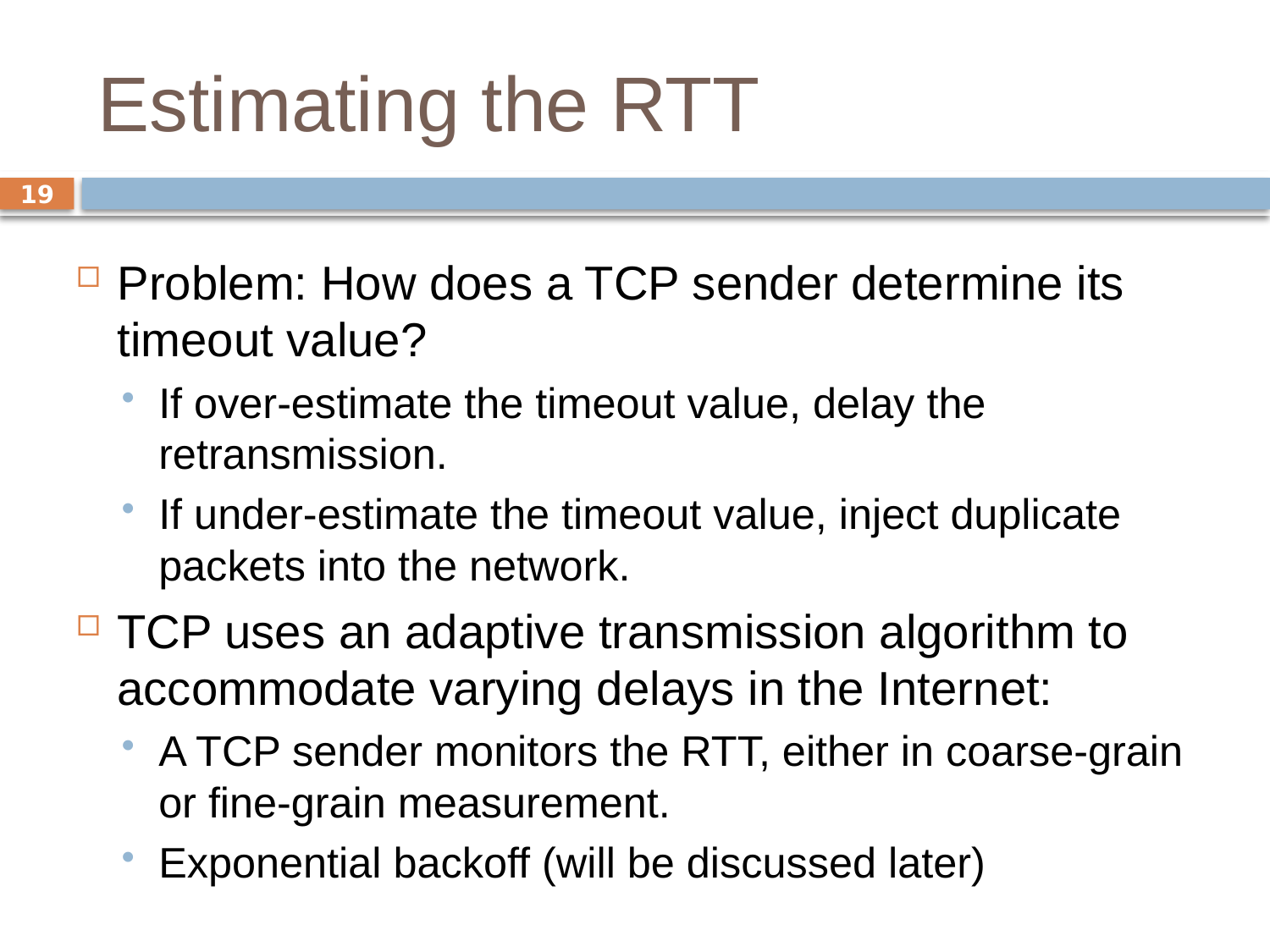

# Estimating the RTT
19
Problem: How does a TCP sender determine its timeout value?
If over-estimate the timeout value, delay the retransmission.
If under-estimate the timeout value, inject duplicate packets into the network.
TCP uses an adaptive transmission algorithm to accommodate varying delays in the Internet:
A TCP sender monitors the RTT, either in coarse-grain or fine-grain measurement.
Exponential backoff (will be discussed later)